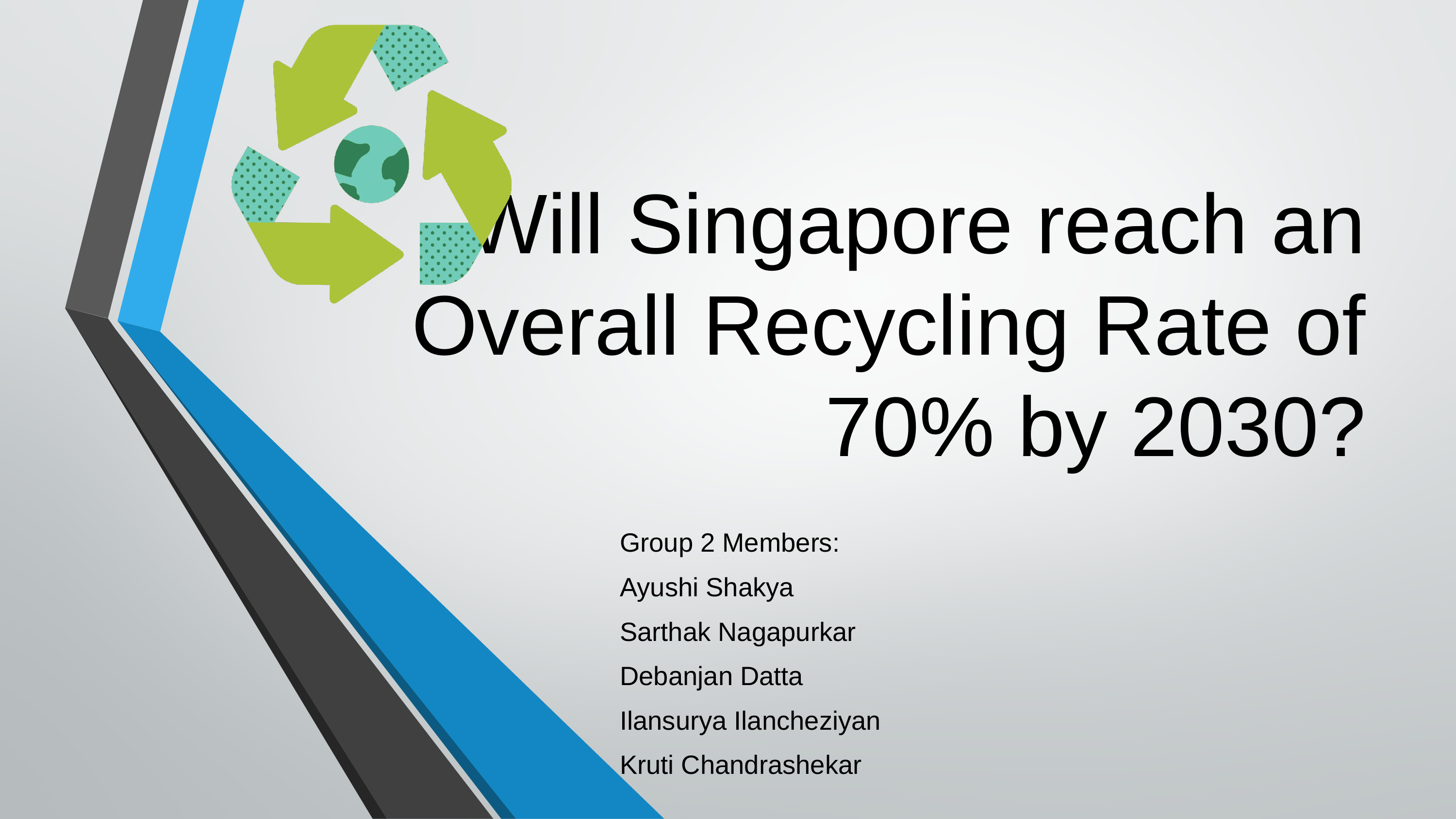

# Will Singapore reach an Overall Recycling Rate of 70% by 2030?
Group 2 Members:
Ayushi Shakya
Sarthak Nagapurkar
Debanjan Datta
Ilansurya Ilancheziyan
Kruti Chandrashekar